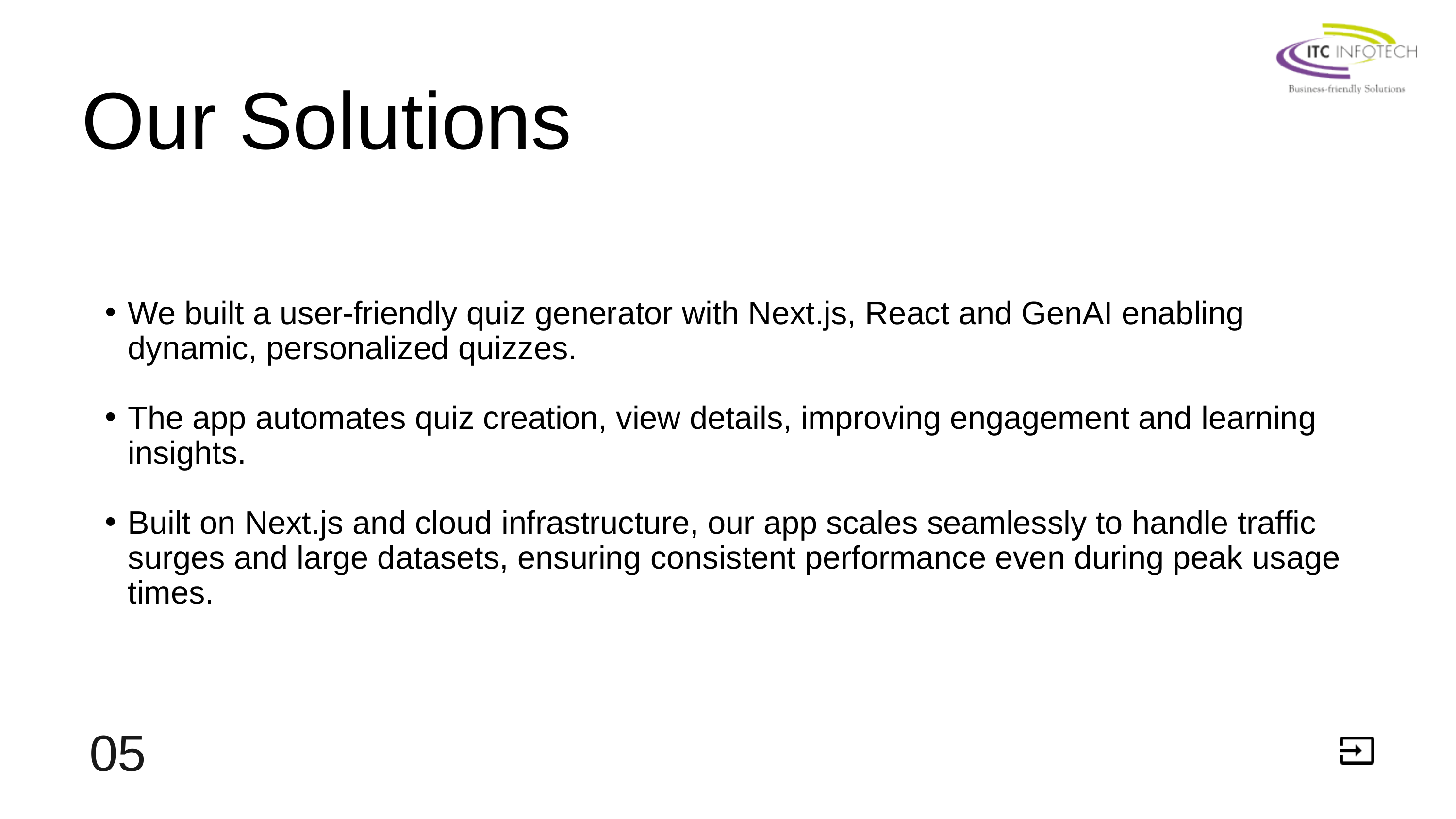

Our Solutions

We built a user-friendly quiz generator with Next.js, React and GenAI enabling dynamic, personalized quizzes.

The app automates quiz creation, view details, improving engagement and learning insights.

Built on Next.js and cloud infrastructure, our app scales seamlessly to handle traffic surges and large datasets, ensuring consistent performance even during peak usage times.
05